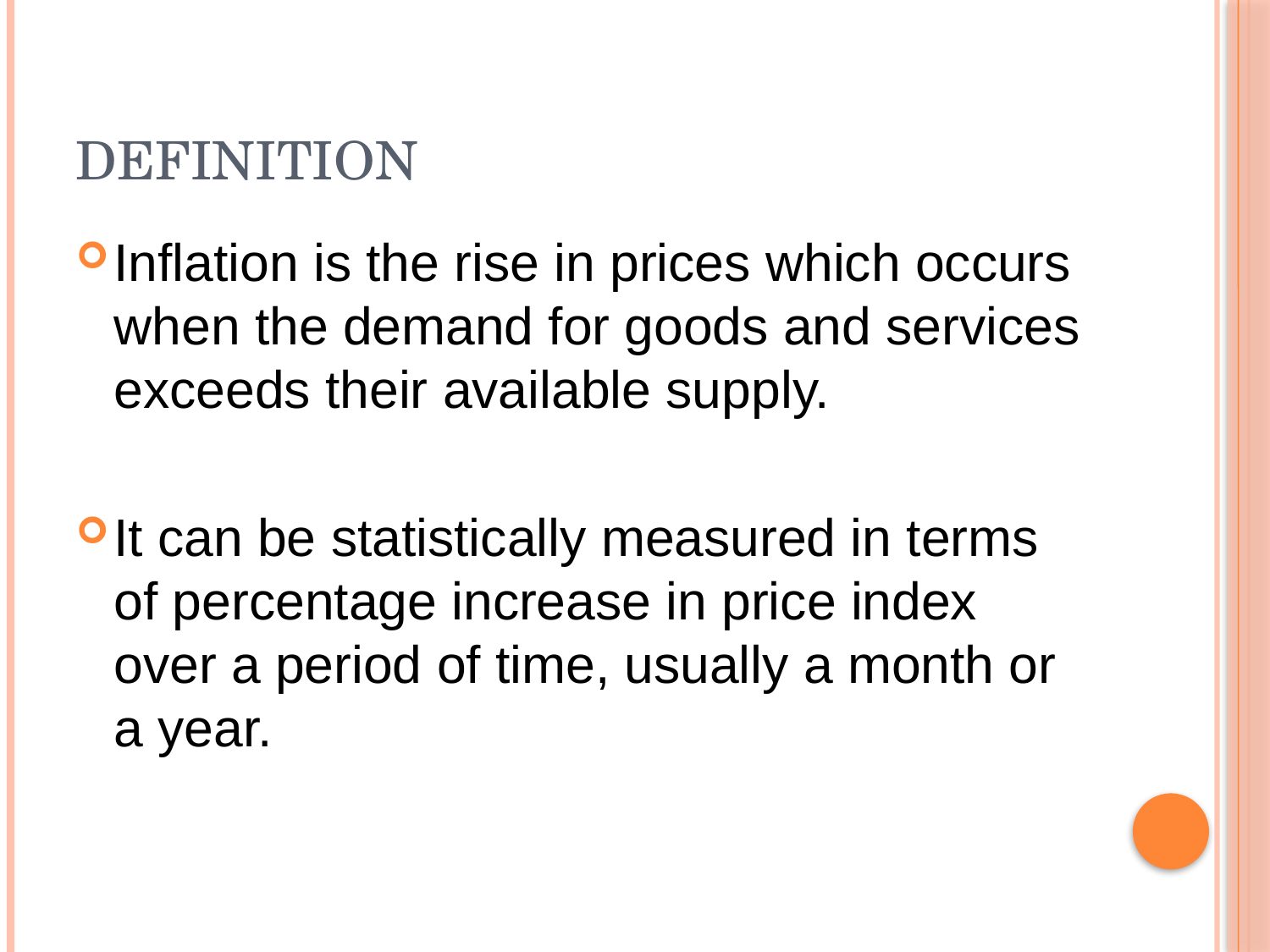

# Definition
Inflation is the rise in prices which occurs when the demand for goods and services exceeds their available supply.

It can be statistically measured in terms of percentage increase in price index over a period of time, usually a month or a year.